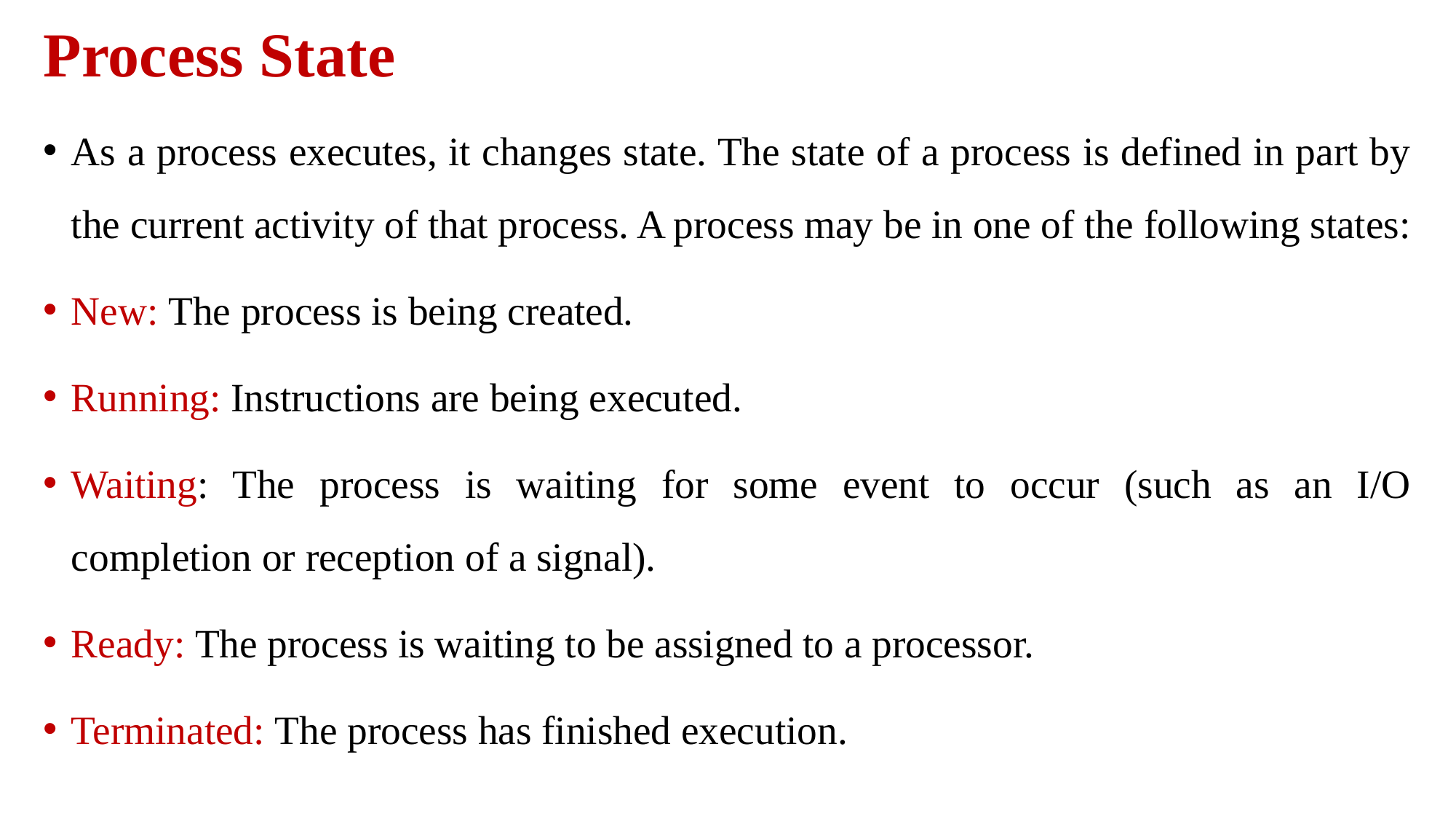

# Process State
As a process executes, it changes state. The state of a process is defined in part by the current activity of that process. A process may be in one of the following states:
New: The process is being created.
Running: Instructions are being executed.
Waiting: The process is waiting for some event to occur (such as an I/O completion or reception of a signal).
Ready: The process is waiting to be assigned to a processor.
Terminated: The process has finished execution.